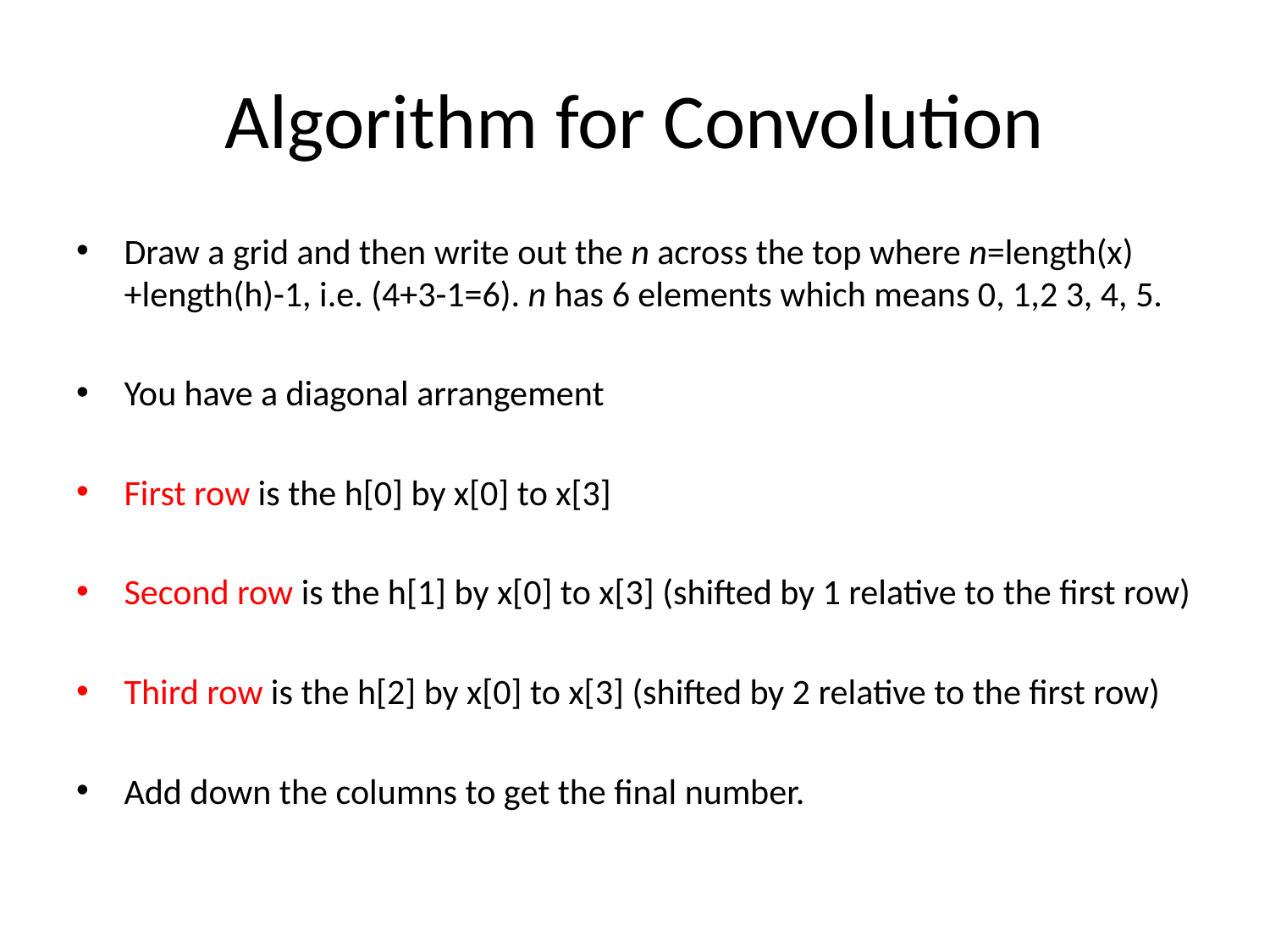

# Algorithm for Convolution
Draw a grid and then write out the n across the top where n=length(x)+length(h)-1, i.e. (4+3-1=6). n has 6 elements which means 0, 1,2 3, 4, 5.

You have a diagonal arrangement

First row is the h[0] by x[0] to x[3]

Second row is the h[1] by x[0] to x[3] (shifted by 1 relative to the first row)

Third row is the h[2] by x[0] to x[3] (shifted by 2 relative to the first row)

Add down the columns to get the final number.